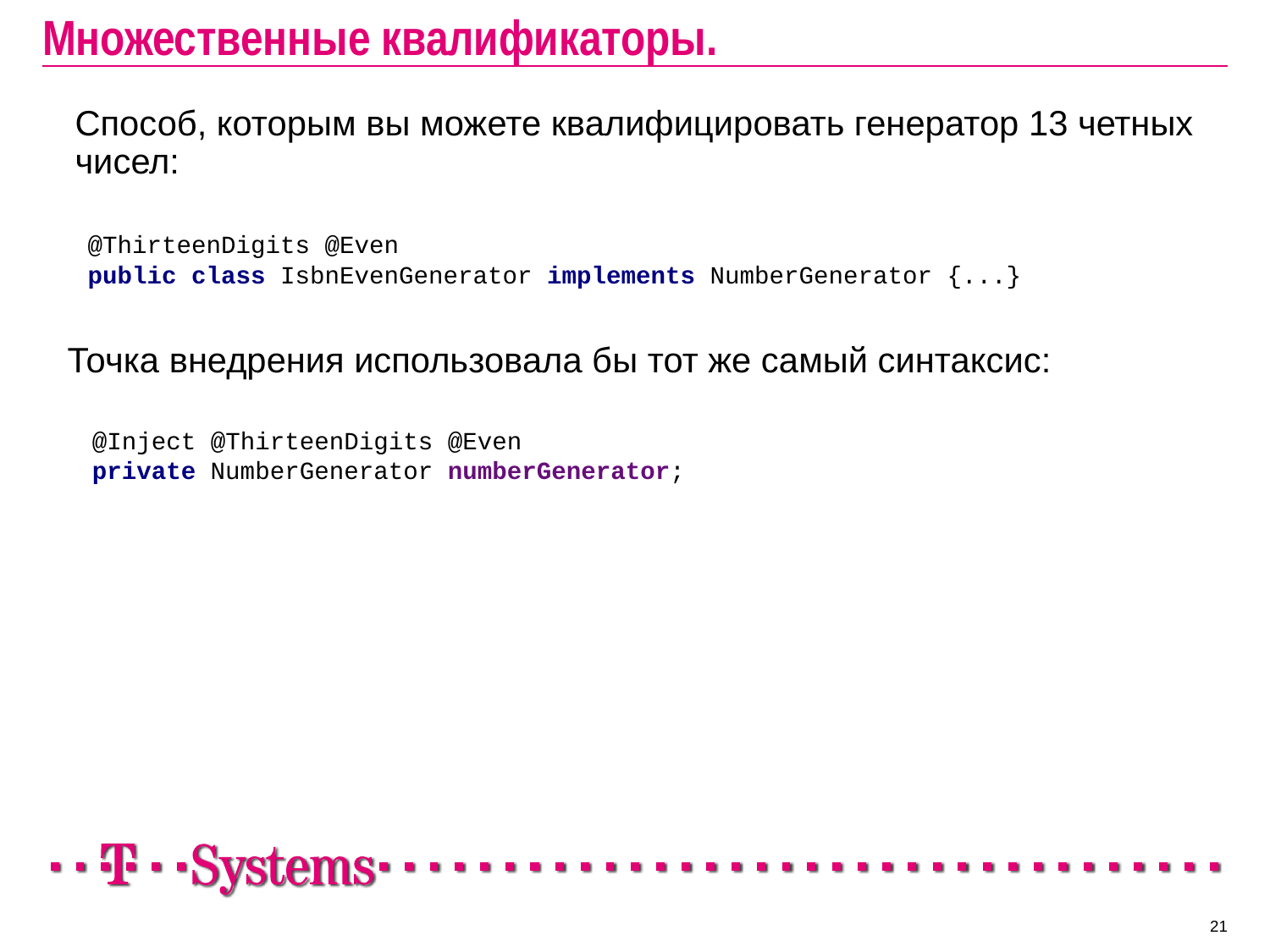

# Множественные квалификаторы.
Способ, которым вы можете квалифицировать генератор 13 четных чисел:
@ThirteenDigits @Even
public class IsbnEvenGenerator implements NumberGenerator {...}
Точка внедрения использовала бы тот же самый синтаксис:
@Inject @ThirteenDigits @Even
private NumberGenerator numberGenerator;
21